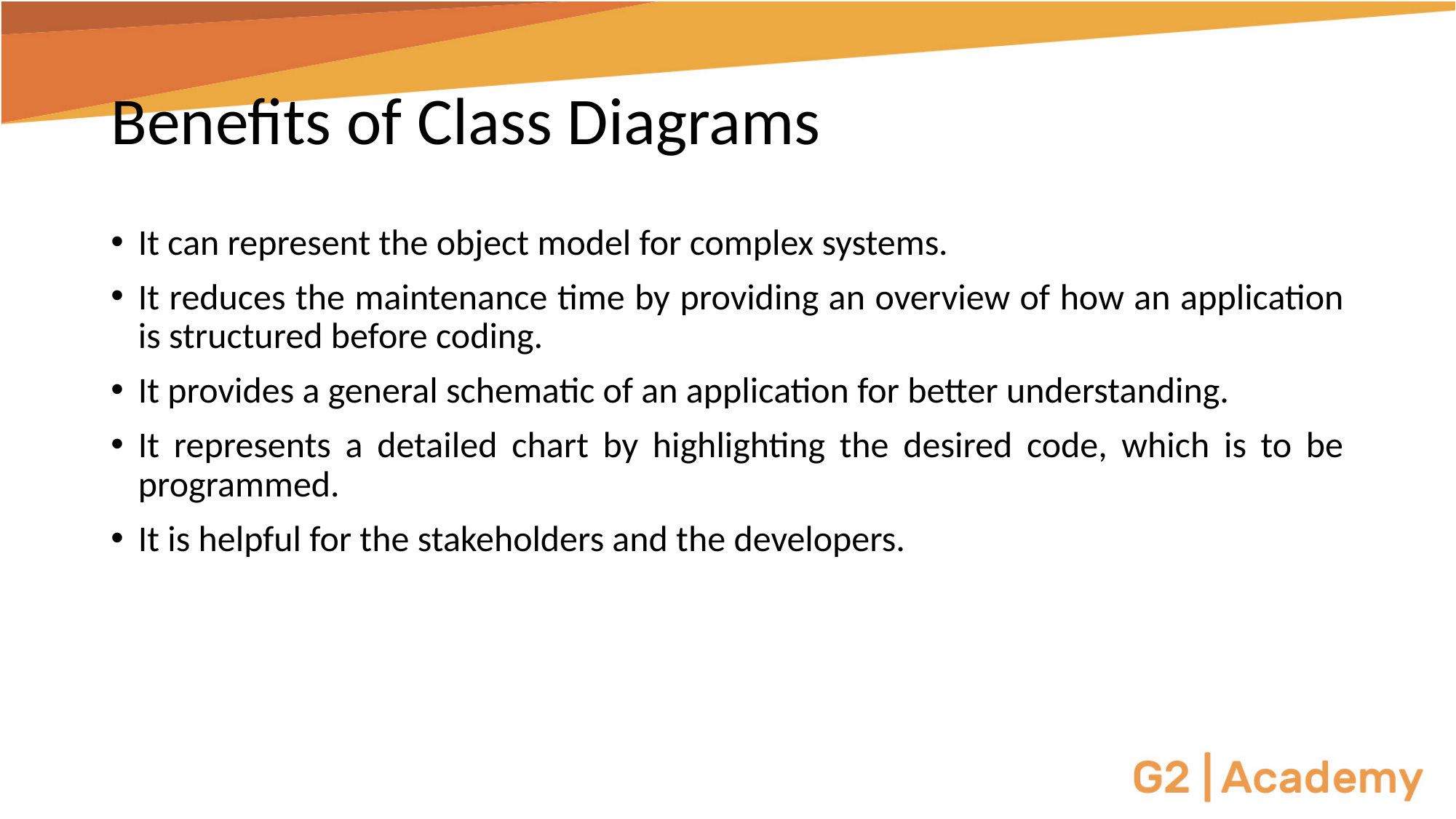

# Benefits of Class Diagrams
It can represent the object model for complex systems.
It reduces the maintenance time by providing an overview of how an application is structured before coding.
It provides a general schematic of an application for better understanding.
It represents a detailed chart by highlighting the desired code, which is to be programmed.
It is helpful for the stakeholders and the developers.